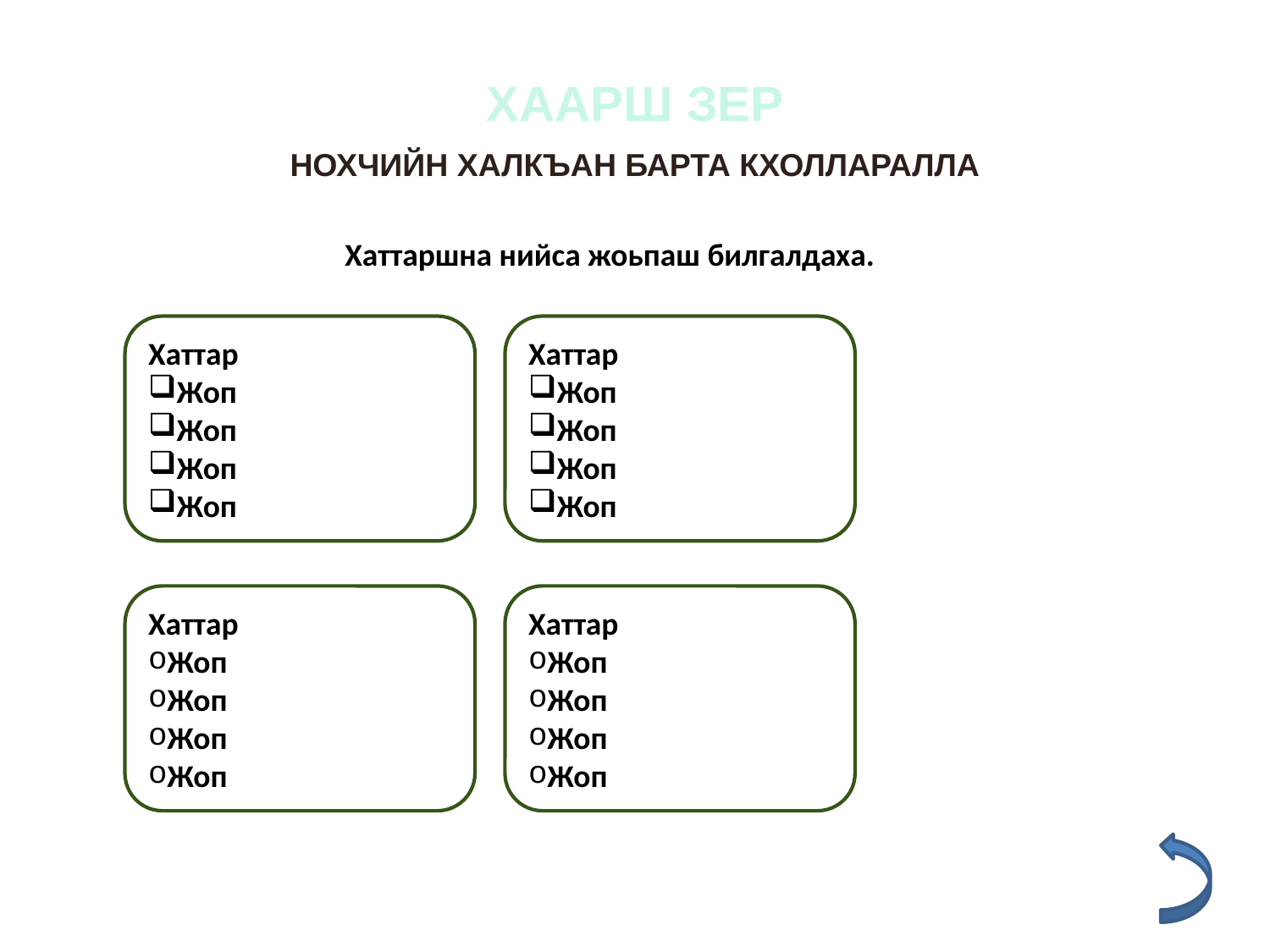

ХААРШ ЗЕР
НОХЧИЙН ХАЛКЪАН БАРТА КХОЛЛАРАЛЛА
Хаттаршна нийса жоьпаш билгалдаха.
Хаттар
Жоп
Жоп
Жоп
Жоп
Хаттар
Жоп
Жоп
Жоп
Жоп
Хаттар
Жоп
Жоп
Жоп
Жоп
Хаттар
Жоп
Жоп
Жоп
Жоп